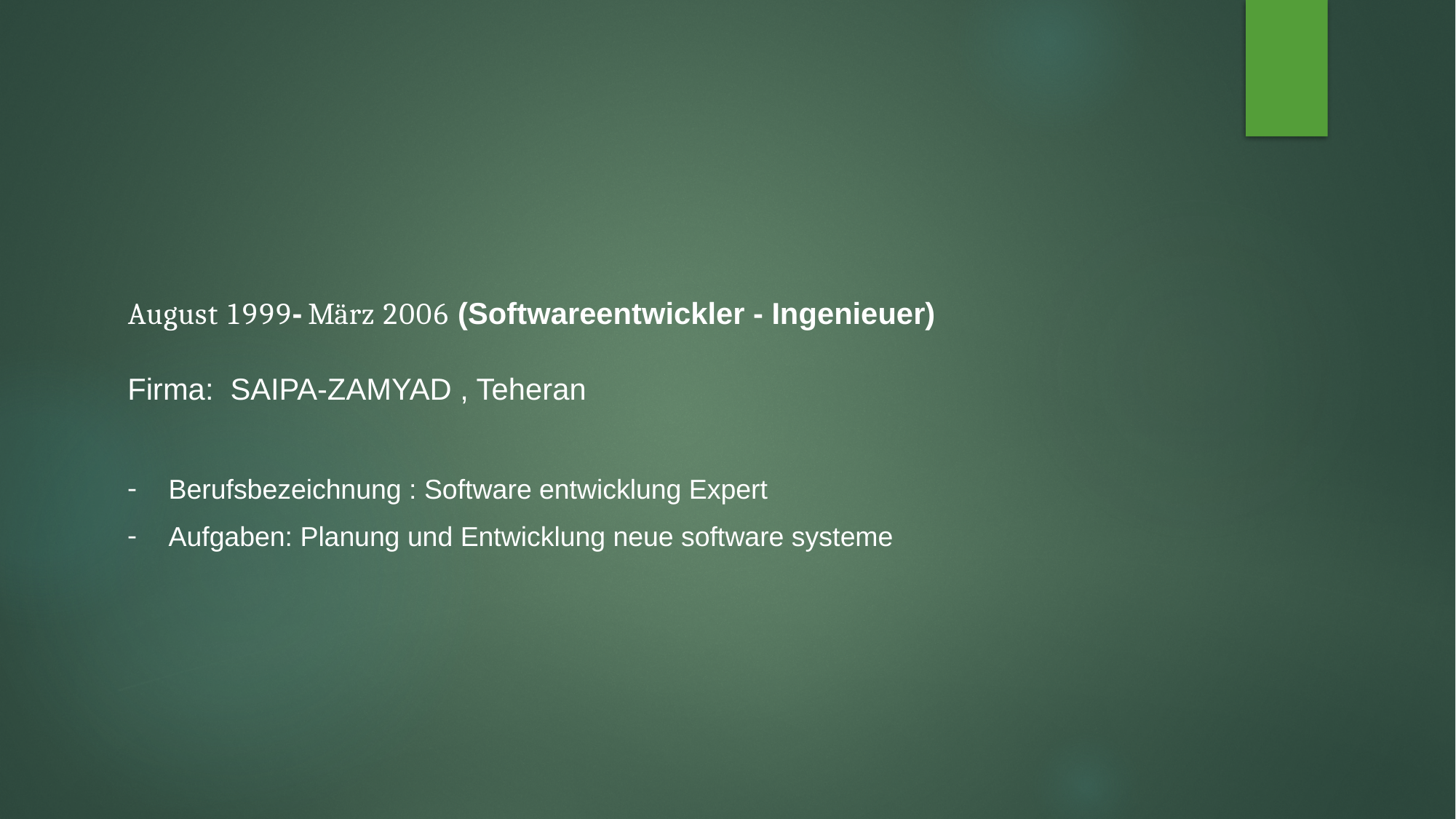

August 1999- März 2006 (Softwareentwickler - Ingenieuer)

Firma:  SAIPA-ZAMYAD , Teheran

Berufsbezeichnung : Software entwicklung Expert
Aufgaben: Planung und Entwicklung neue software systeme